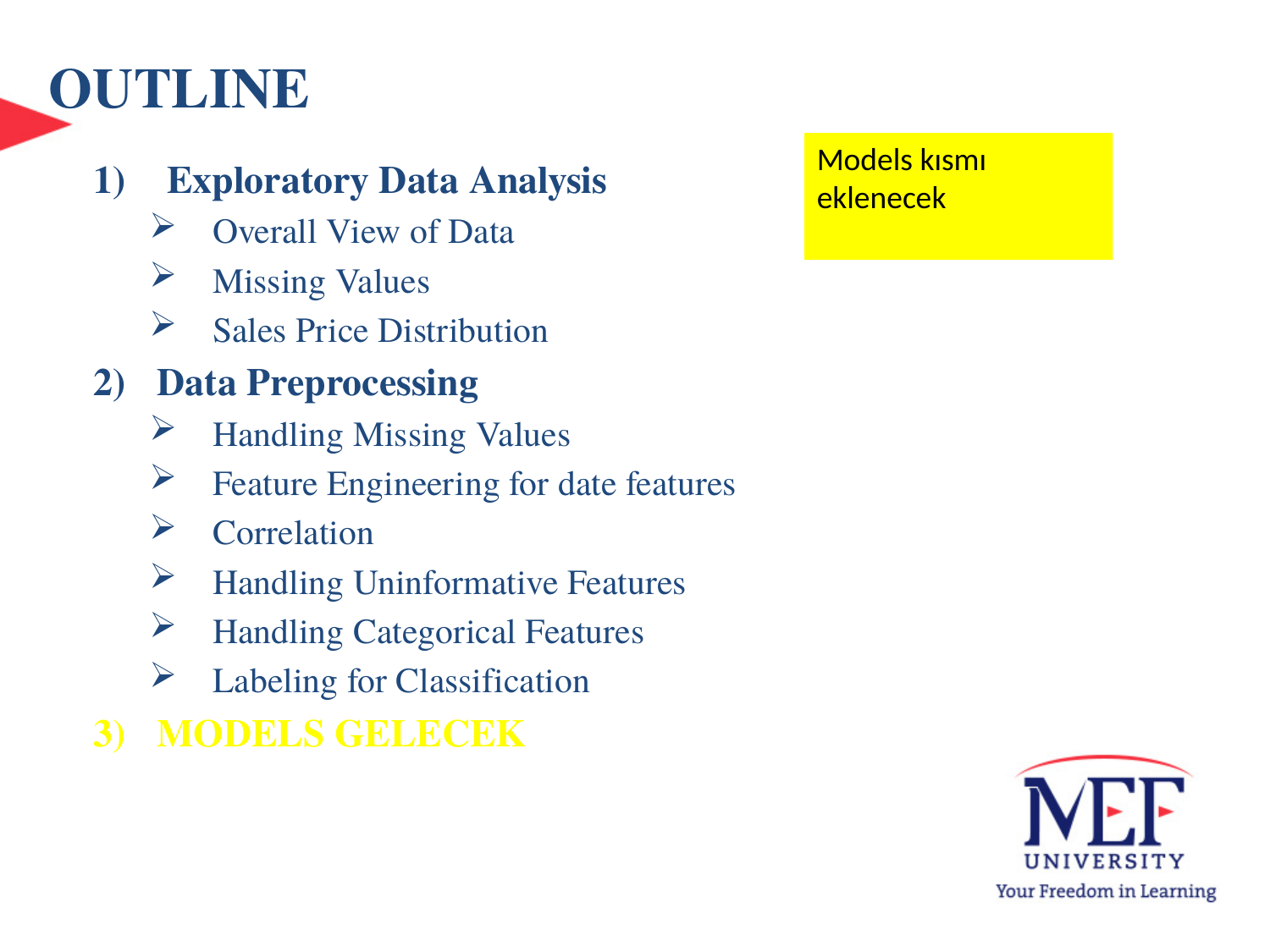

OUTLINE
Models kısmı eklenecek

 Exploratory Data Analysis
Overall View of Data
Missing Values
Sales Price Distribution
Data Preprocessing
Handling Missing Values
Feature Engineering for date features
Correlation
Handling Uninformative Features
Handling Categorical Features
Labeling for Classification
MODELS GELECEK

2